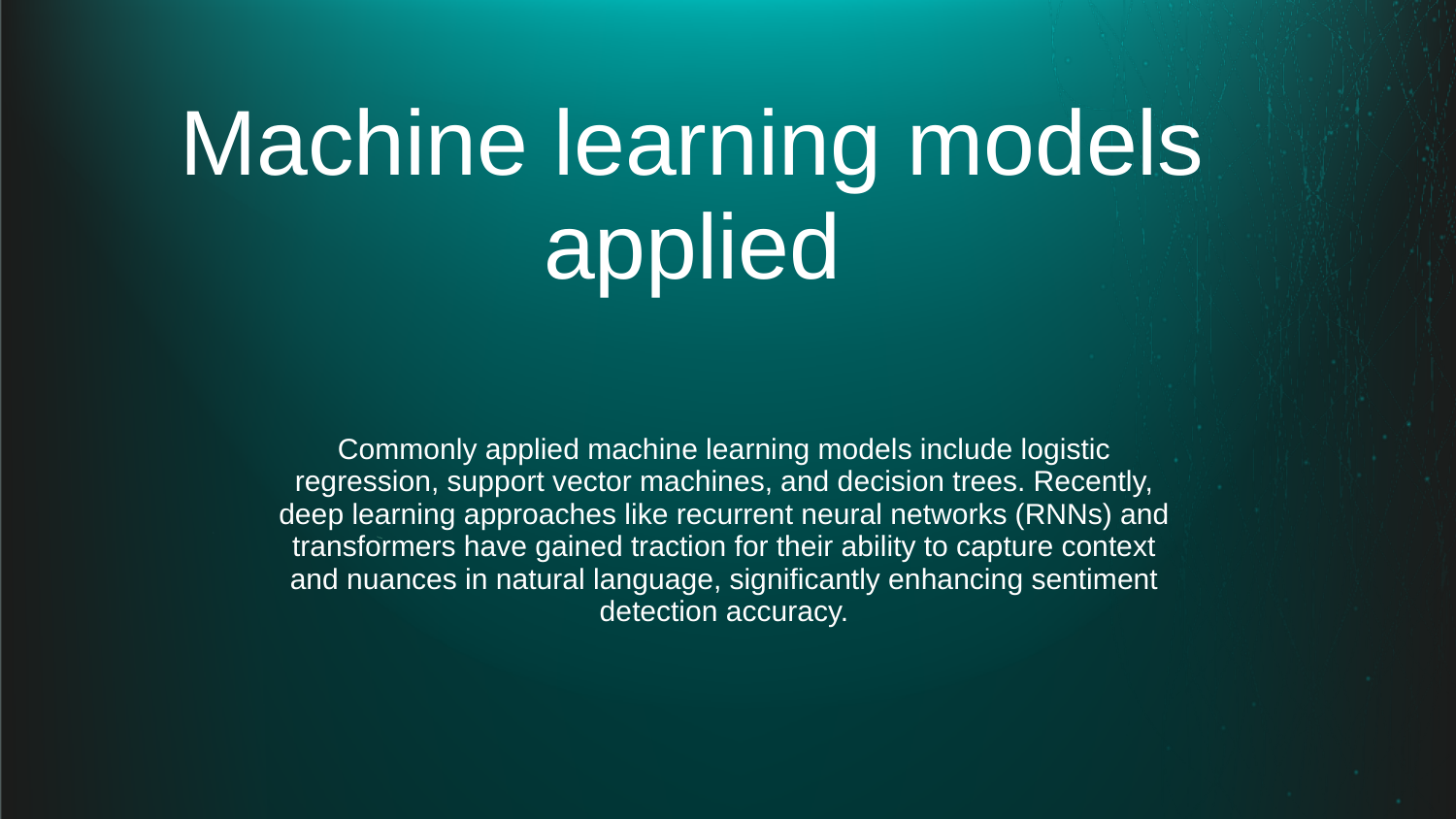

# Machine learning models applied
Commonly applied machine learning models include logistic regression, support vector machines, and decision trees. Recently, deep learning approaches like recurrent neural networks (RNNs) and transformers have gained traction for their ability to capture context and nuances in natural language, significantly enhancing sentiment detection accuracy.